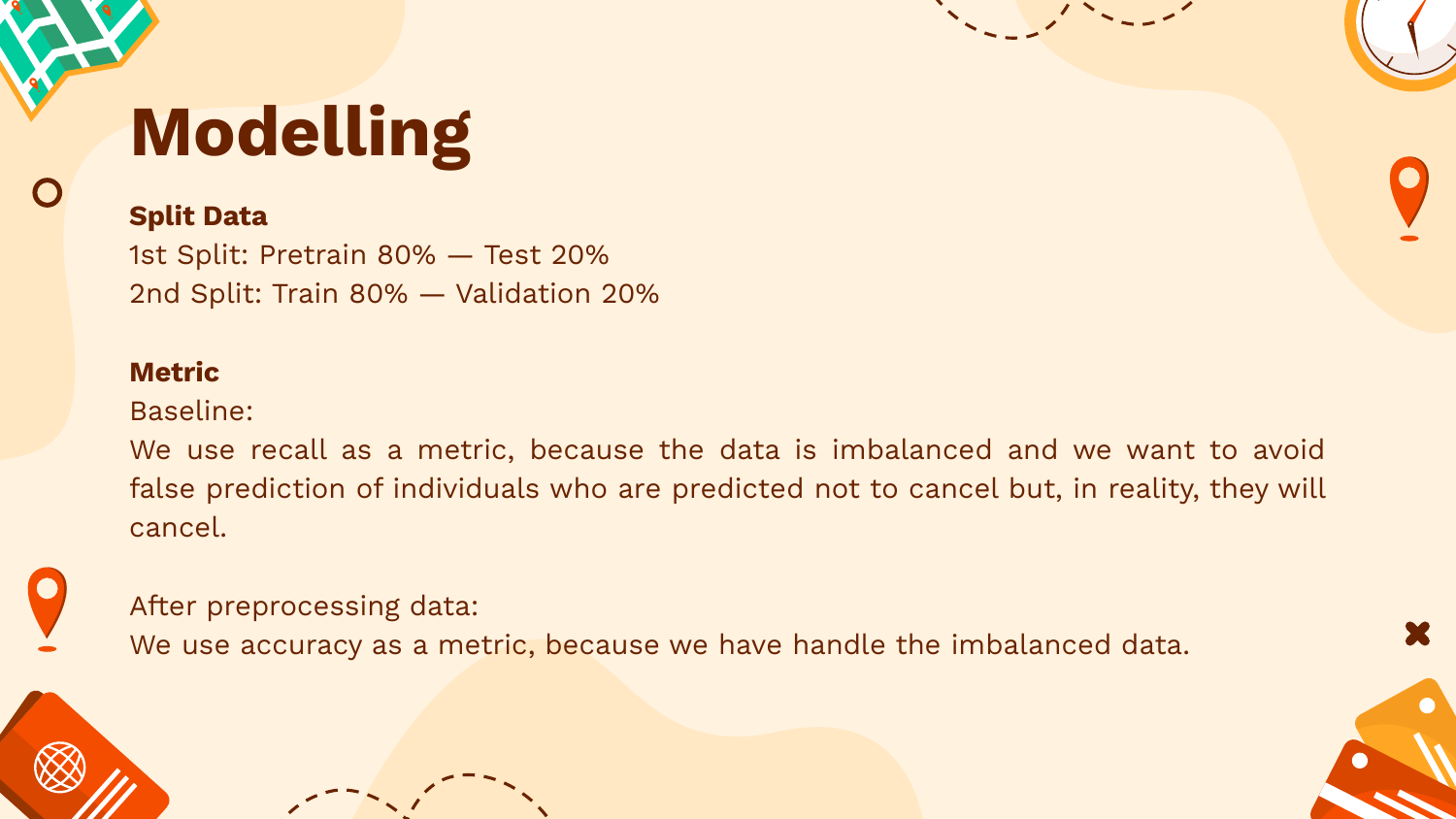

# Modelling
Split Data
1st Split: Pretrain 80% — Test 20%
2nd Split: Train 80% — Validation 20%

Metric
Baseline:
We use recall as a metric, because the data is imbalanced and we want to avoid false prediction of individuals who are predicted not to cancel but, in reality, they will cancel.

After preprocessing data:
We use accuracy as a metric, because we have handle the imbalanced data.